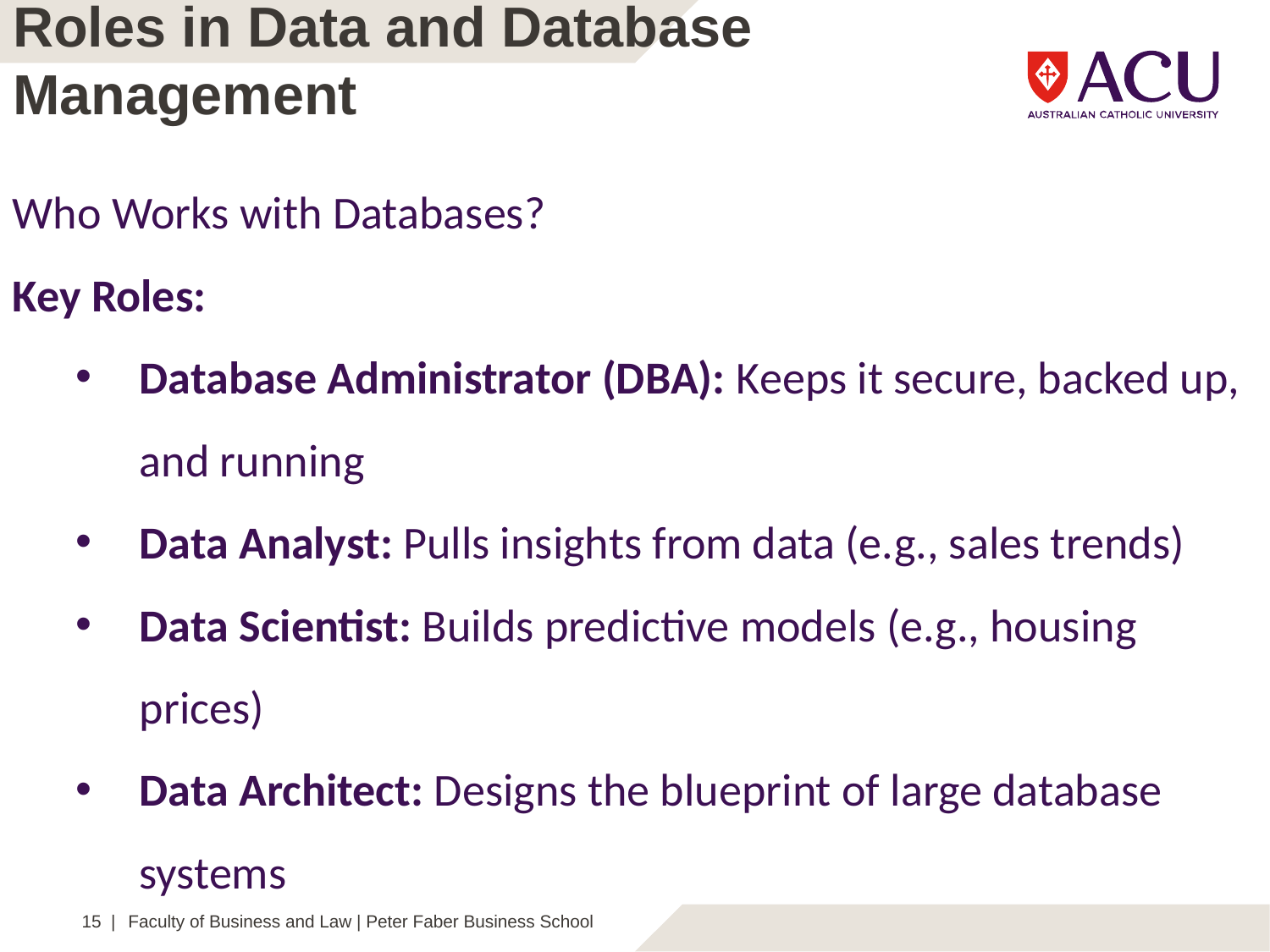

Roles in Data and Database Management
Who Works with Databases?
Key Roles:
Database Administrator (DBA): Keeps it secure, backed up, and running
Data Analyst: Pulls insights from data (e.g., sales trends)
Data Scientist: Builds predictive models (e.g., housing prices)
Data Architect: Designs the blueprint of large database systems
15  |
Faculty of Business and Law | Peter Faber Business School